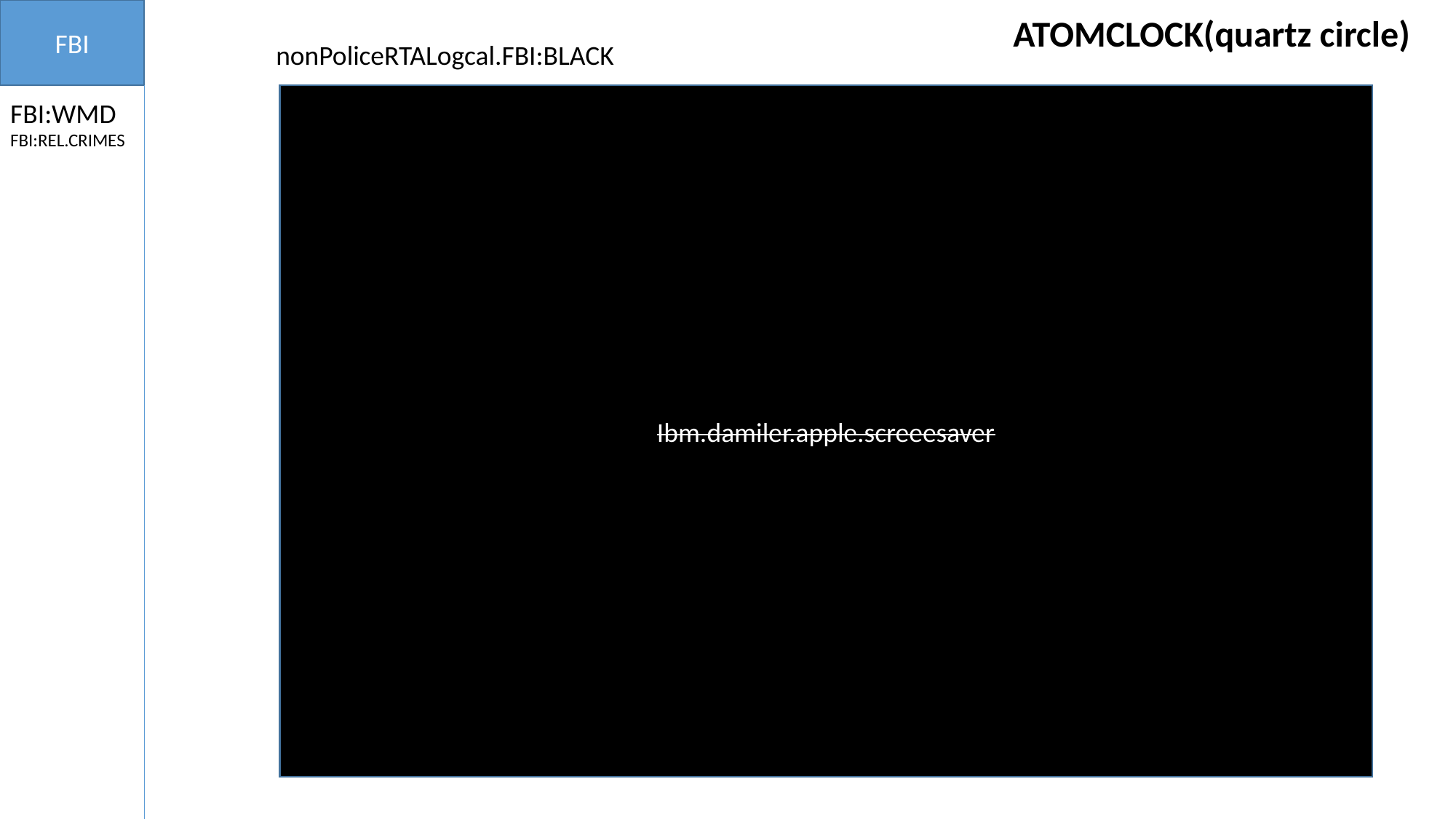

FBI
ATOMCLOCK(quartz circle)
nonPoliceRTALogcal.FBI:BLACK
Ibm.damiler.apple.screeesaver
FBI:WMD
FBI:REL.CRIMES